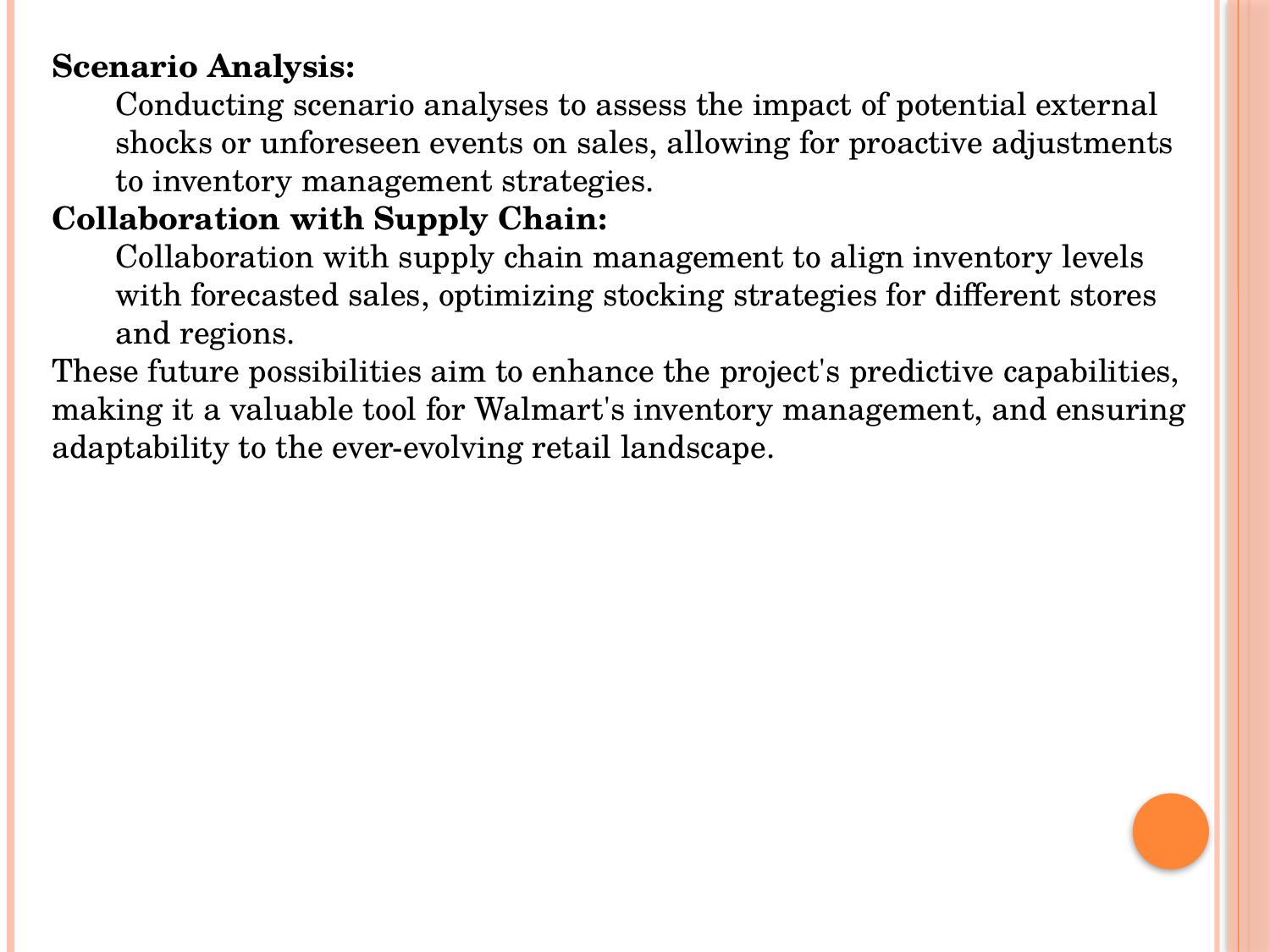

Scenario Analysis:
Conducting scenario analyses to assess the impact of potential external shocks or unforeseen events on sales, allowing for proactive adjustments to inventory management strategies.
Collaboration with Supply Chain:
Collaboration with supply chain management to align inventory levels with forecasted sales, optimizing stocking strategies for different stores and regions.
These future possibilities aim to enhance the project's predictive capabilities, making it a valuable tool for Walmart's inventory management, and ensuring adaptability to the ever-evolving retail landscape.